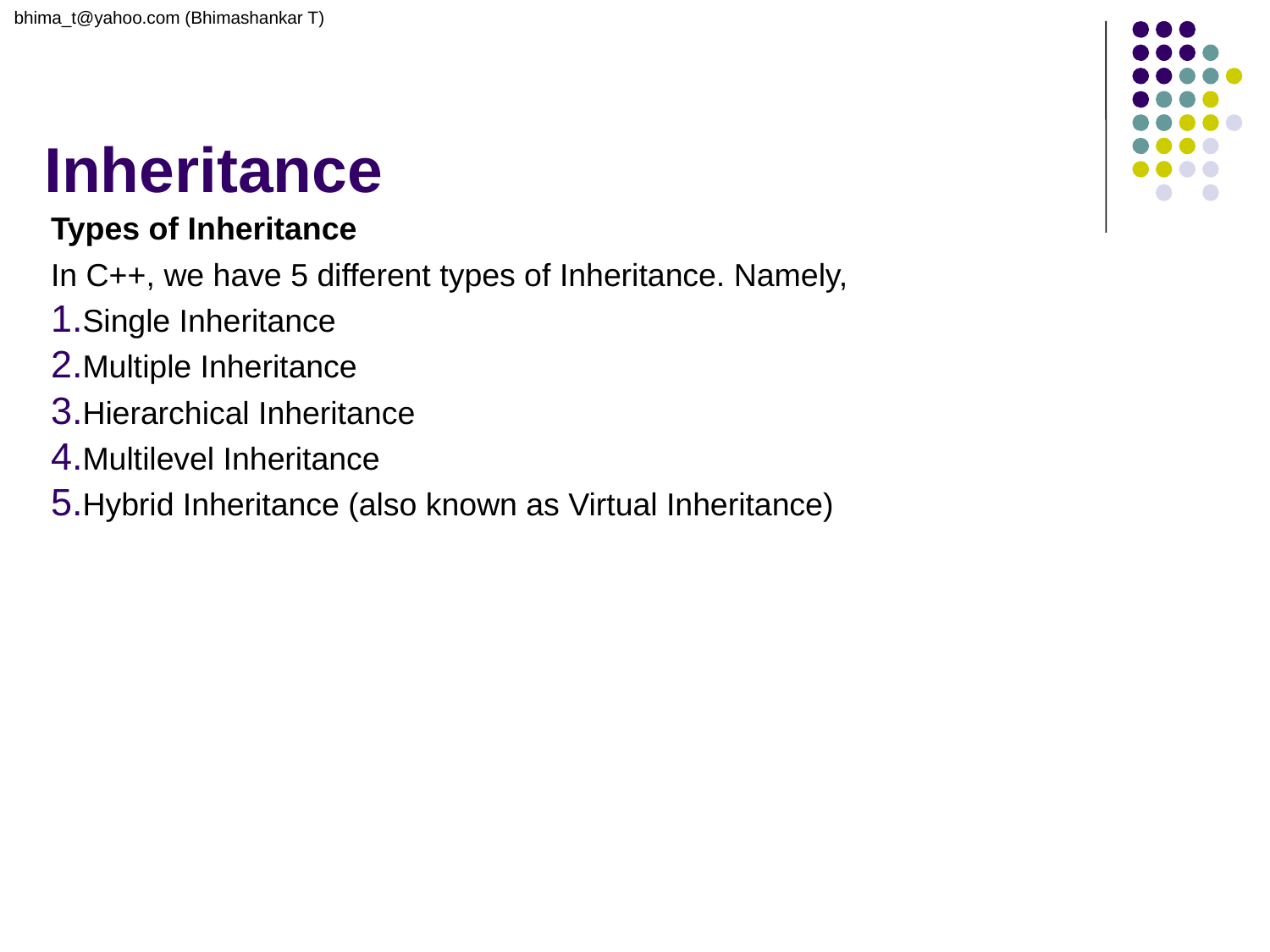

bhima_t@yahoo.com (Bhimashankar T)
# Inheritance
Types of Inheritance
In C++, we have 5 different types of Inheritance. Namely,
Single Inheritance
Multiple Inheritance
Hierarchical Inheritance
Multilevel Inheritance
Hybrid Inheritance (also known as Virtual Inheritance)